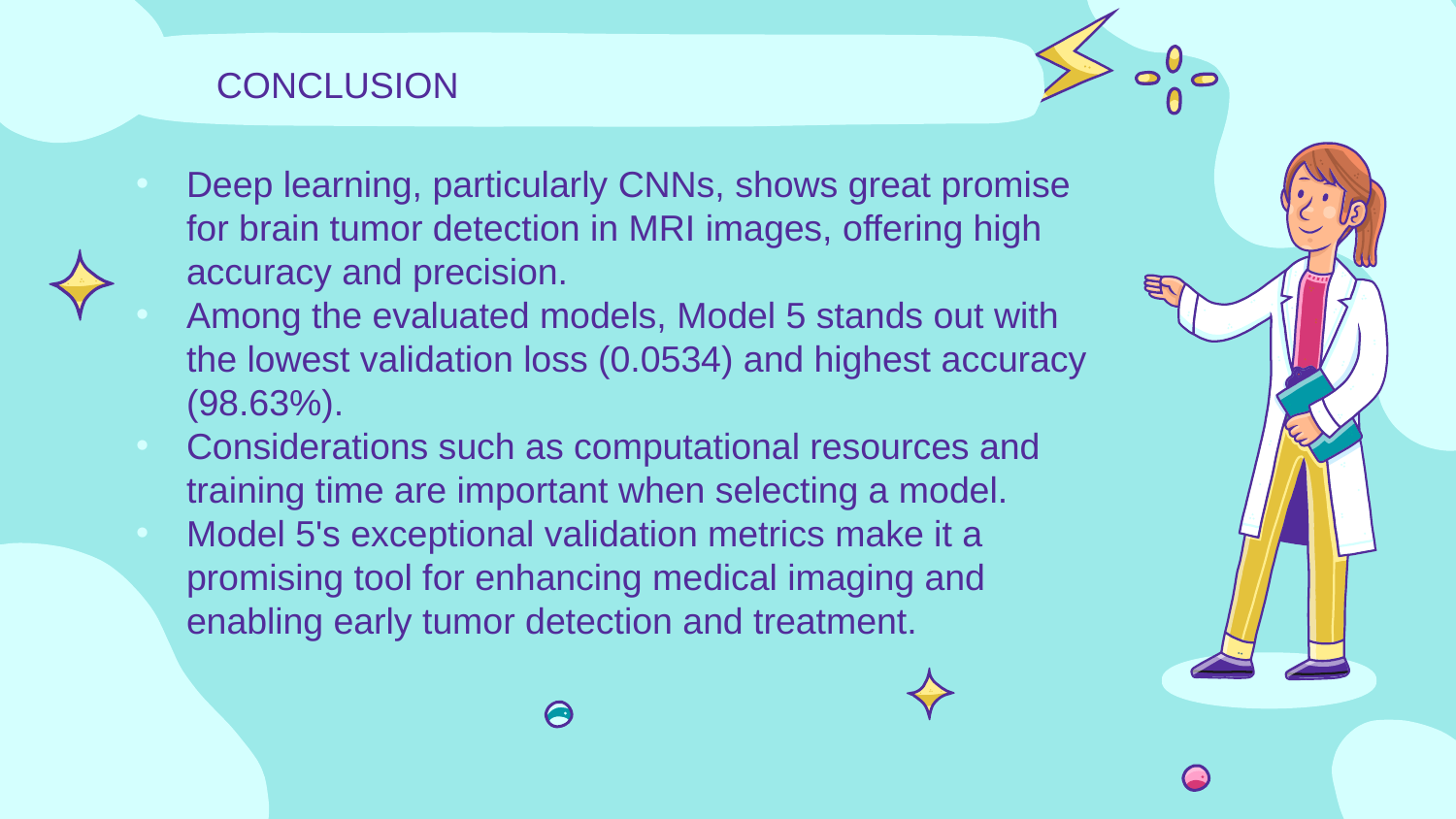

CONCLUSION

Deep learning, particularly CNNs, shows great promise for brain tumor detection in MRI images, offering high accuracy and precision.
Among the evaluated models, Model 5 stands out with the lowest validation loss (0.0534) and highest accuracy (98.63%).
Considerations such as computational resources and training time are important when selecting a model.
Model 5's exceptional validation metrics make it a promising tool for enhancing medical imaging and enabling early tumor detection and treatment.